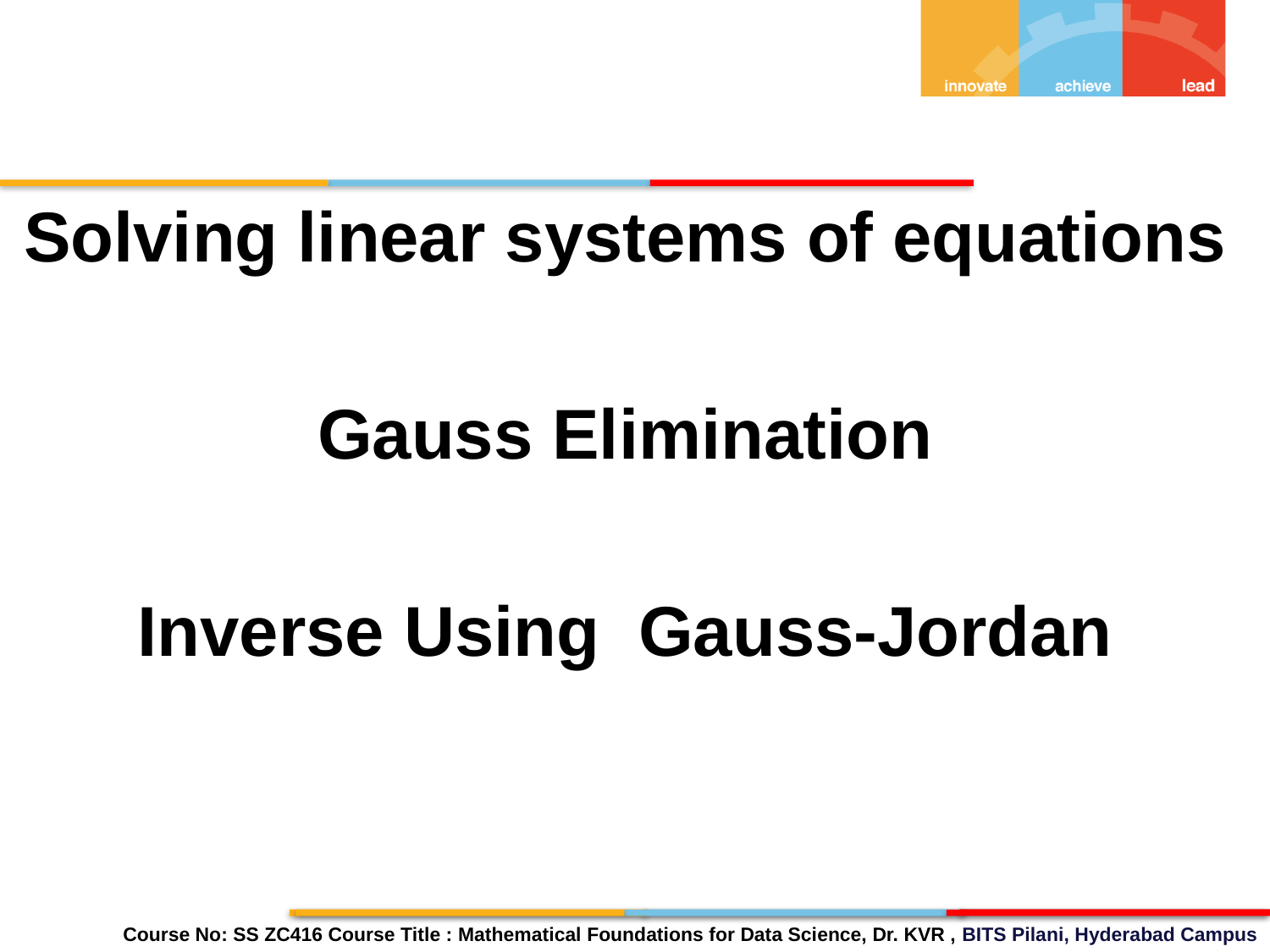

Solving linear systems of equations

Gauss Elimination

Inverse Using  Gauss-Jordan